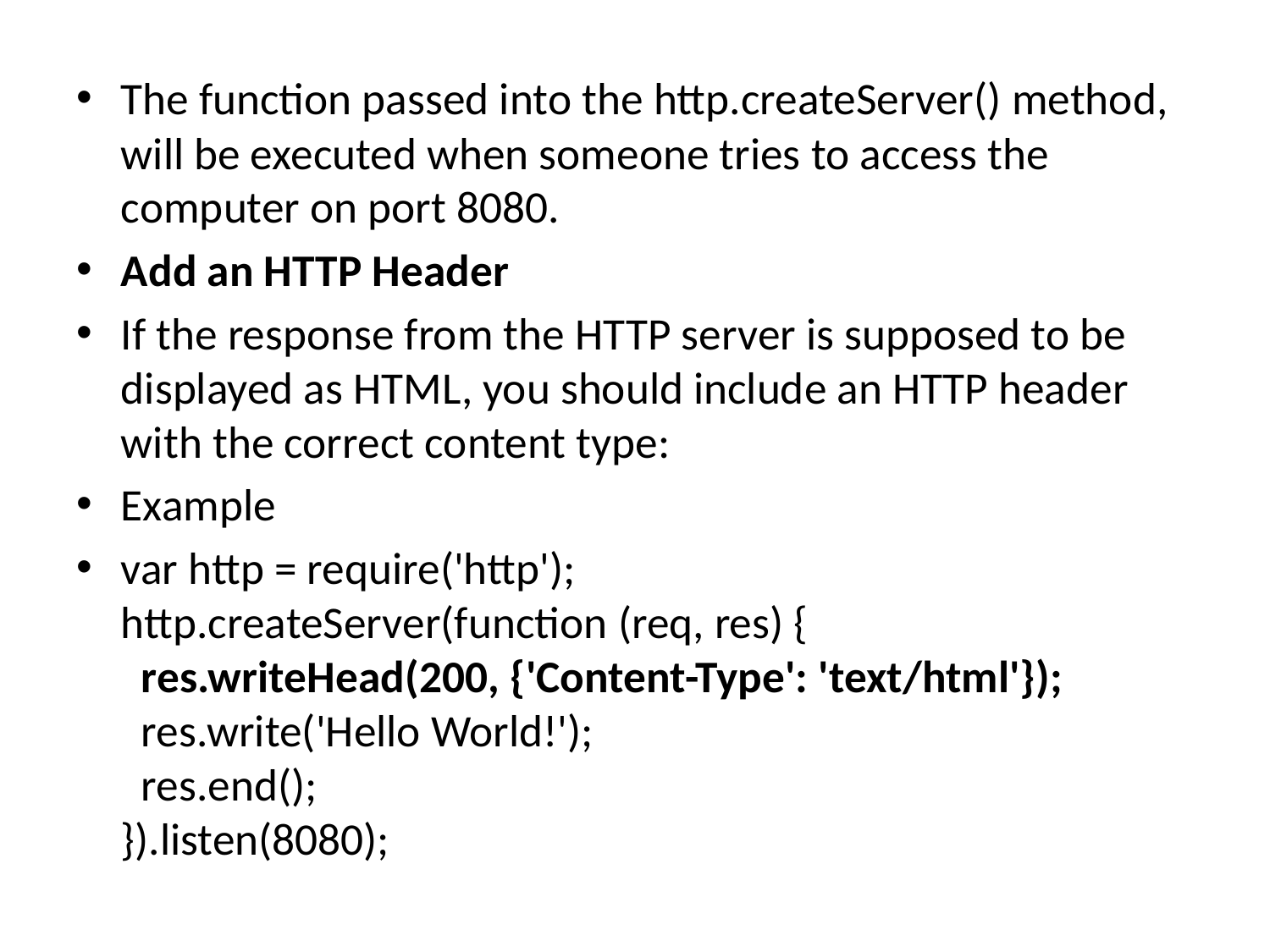

The function passed into the http.createServer() method, will be executed when someone tries to access the computer on port 8080.
Add an HTTP Header
If the response from the HTTP server is supposed to be displayed as HTML, you should include an HTTP header with the correct content type:
Example
var http = require('http');
http.createServer(function (req, res) {
  res.writeHead(200, {'Content-Type': 'text/html'});
  res.write('Hello World!');
  res.end();
}).listen(8080);